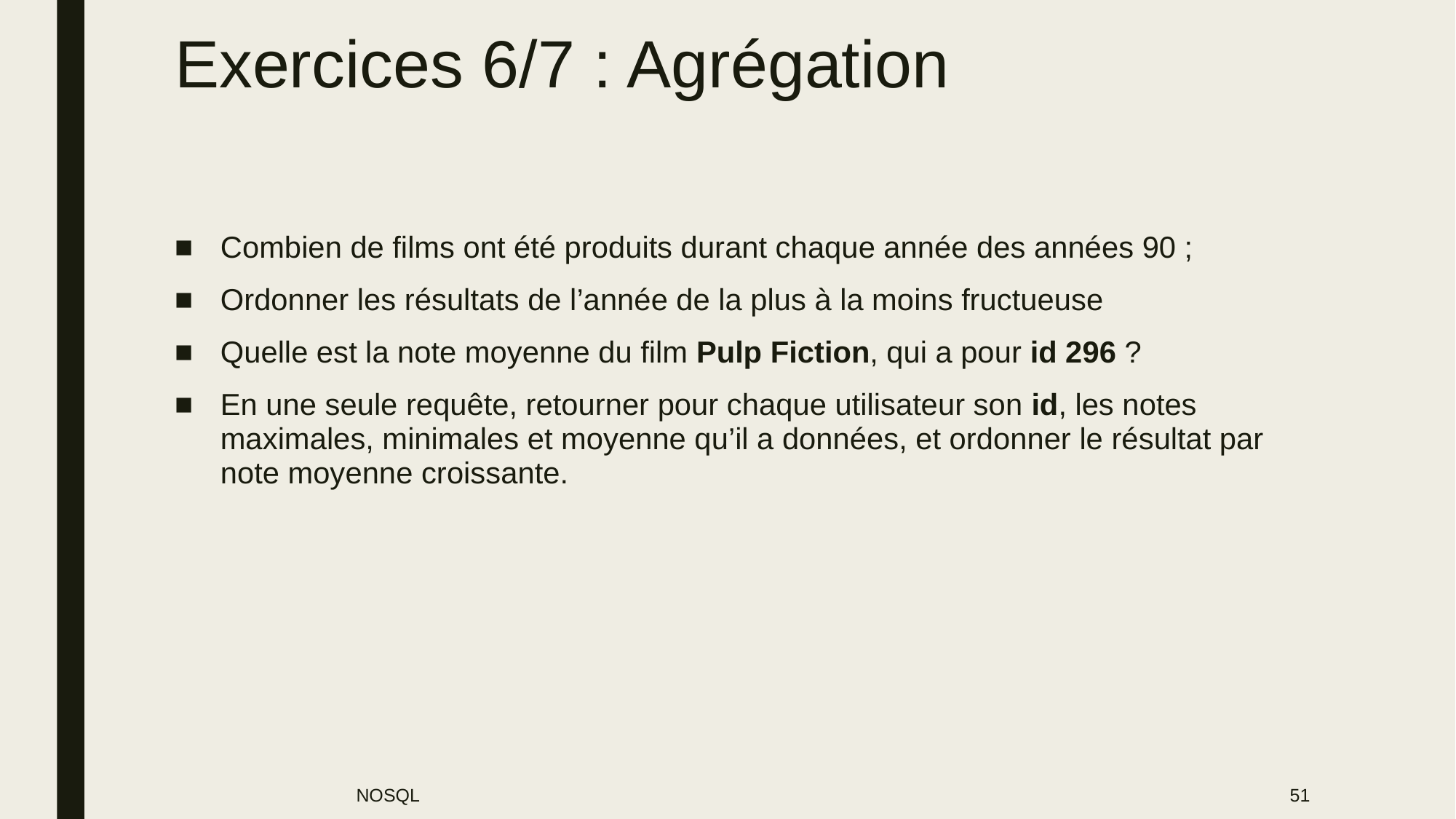

# Exercices 6/7 : Agrégation

Combien de films ont été produits durant chaque année des années 90 ;
Ordonner les résultats de l’année de la plus à la moins fructueuse
Quelle est la note moyenne du film Pulp Fiction, qui a pour id 296 ?
En une seule requête, retourner pour chaque utilisateur son id, les notes maximales, minimales et moyenne qu’il a données, et ordonner le résultat par note moyenne croissante.
NOSQL
51